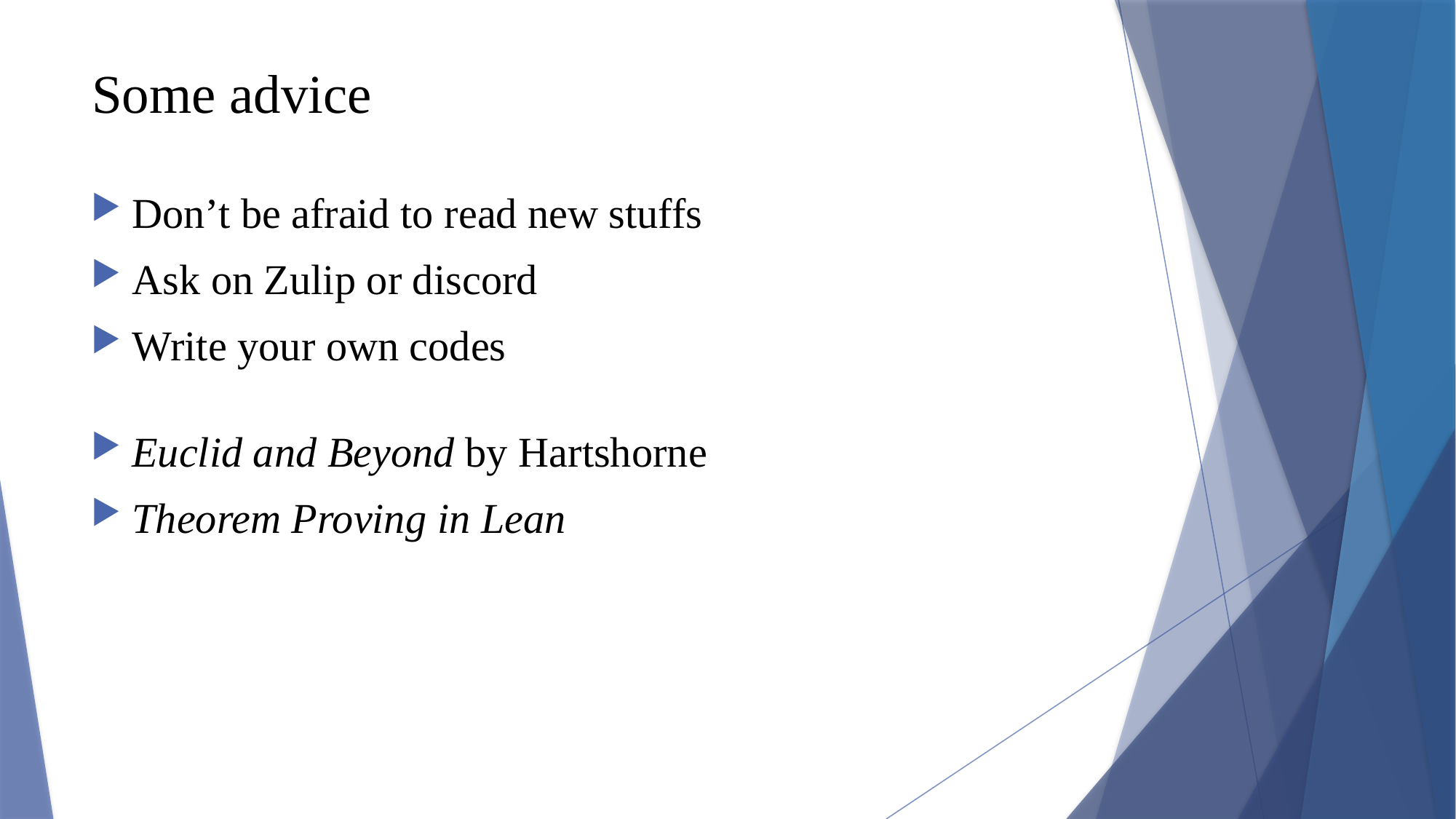

# Some advice

Don’t be afraid to read new stuffs
Ask on Zulip or discord
Write your own codes

Euclid and Beyond by Hartshorne
Theorem Proving in Lean